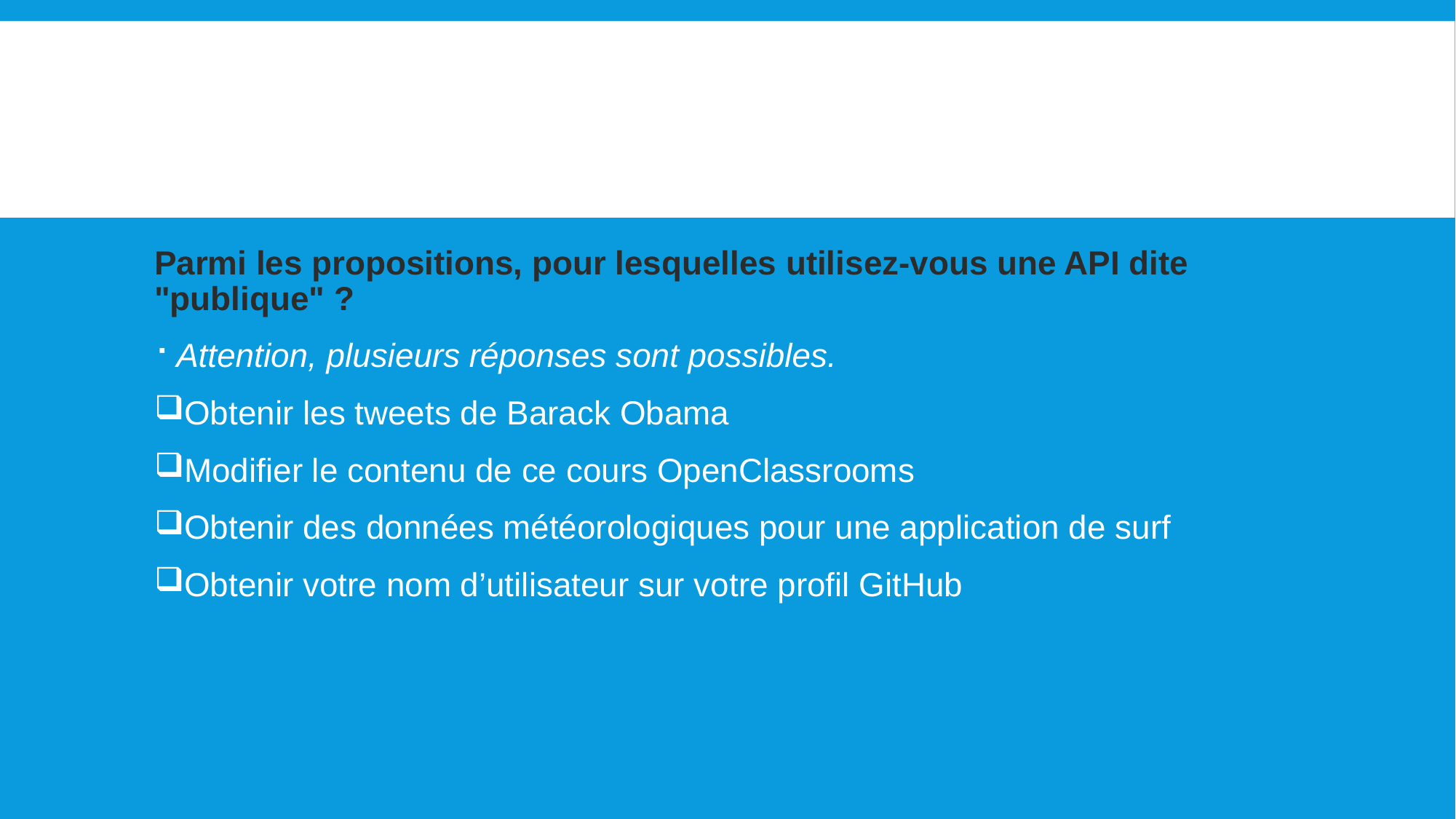

Parmi les propositions, pour lesquelles utilisez-vous une API dite "publique" ?
Attention, plusieurs réponses sont possibles.
Obtenir les tweets de Barack Obama
Modifier le contenu de ce cours OpenClassrooms
Obtenir des données météorologiques pour une application de surf
Obtenir votre nom d’utilisateur sur votre profil GitHub